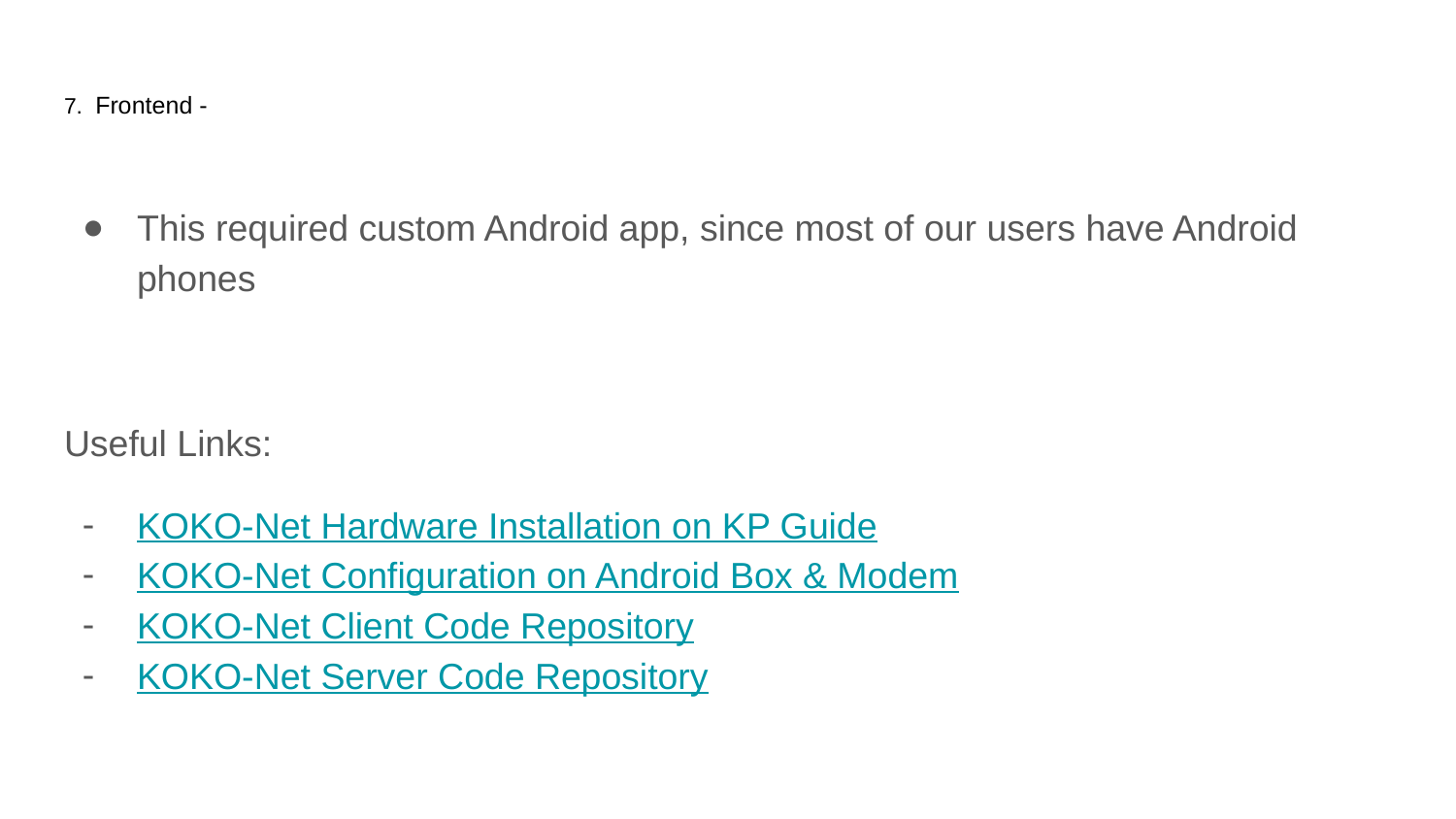

# 7.  Frontend -
This required custom Android app, since most of our users have Android phones

Useful Links:
KOKO-Net Hardware Installation on KP Guide
KOKO-Net Configuration on Android Box & Modem
KOKO-Net Client Code Repository
KOKO-Net Server Code Repository